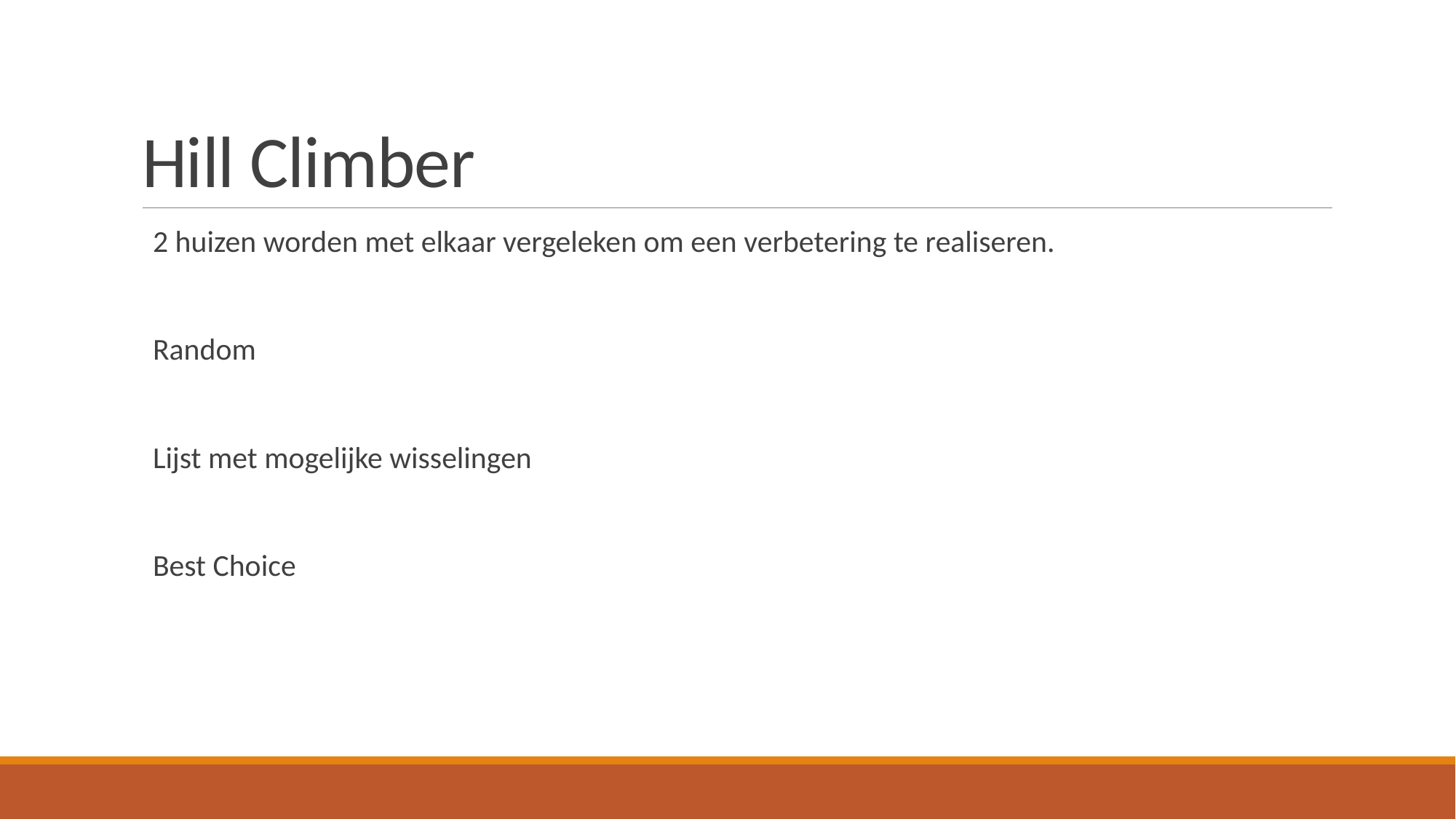

# Hill Climber
2 huizen worden met elkaar vergeleken om een verbetering te realiseren.

Random

Lijst met mogelijke wisselingen

Best Choice